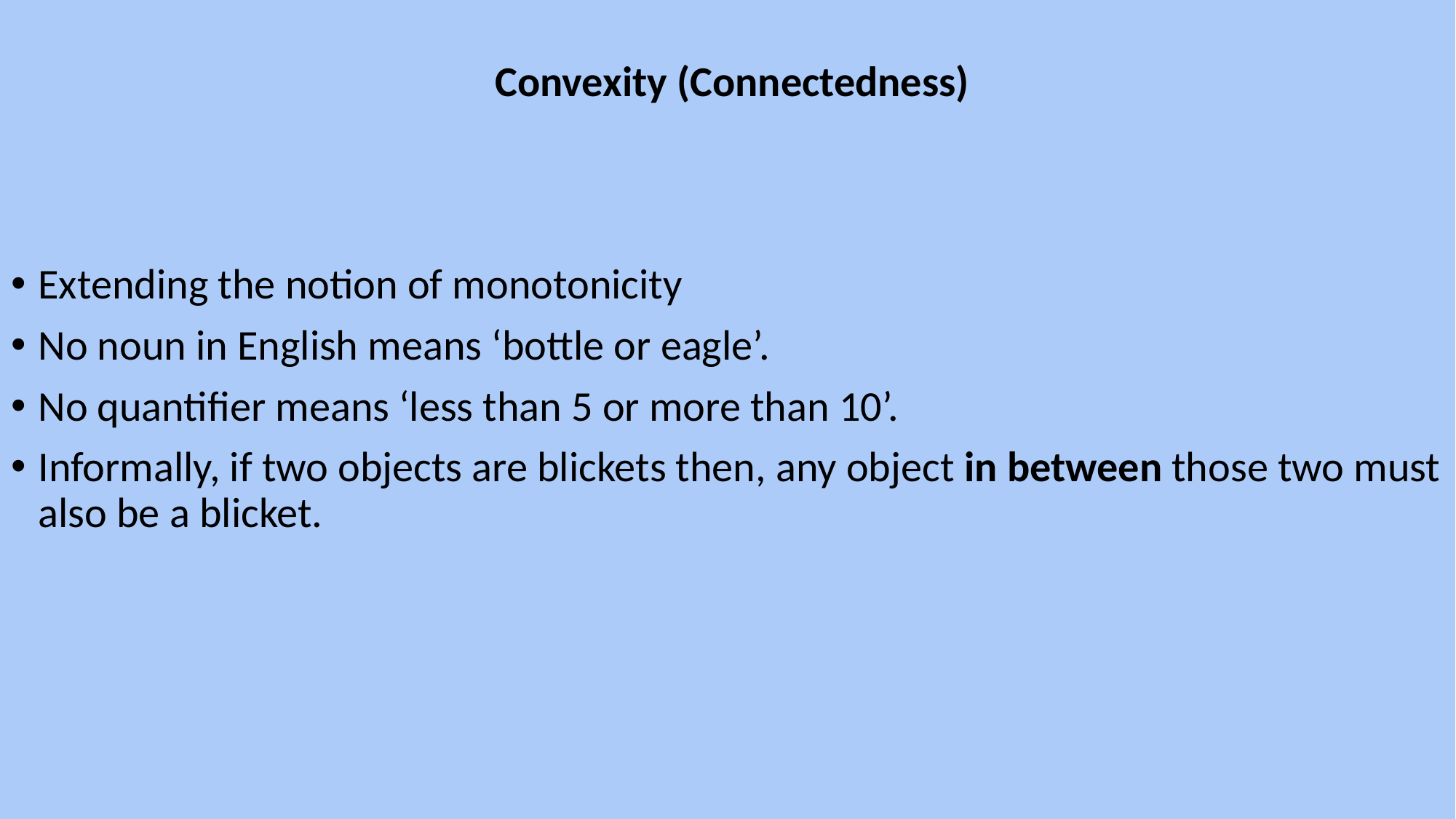

Convexity (Connectedness)
Extending the notion of monotonicity
No noun in English means ‘bottle or eagle’.
No quantifier means ‘less than 5 or more than 10’.
Informally, if two objects are blickets then, any object in between those two must also be a blicket.